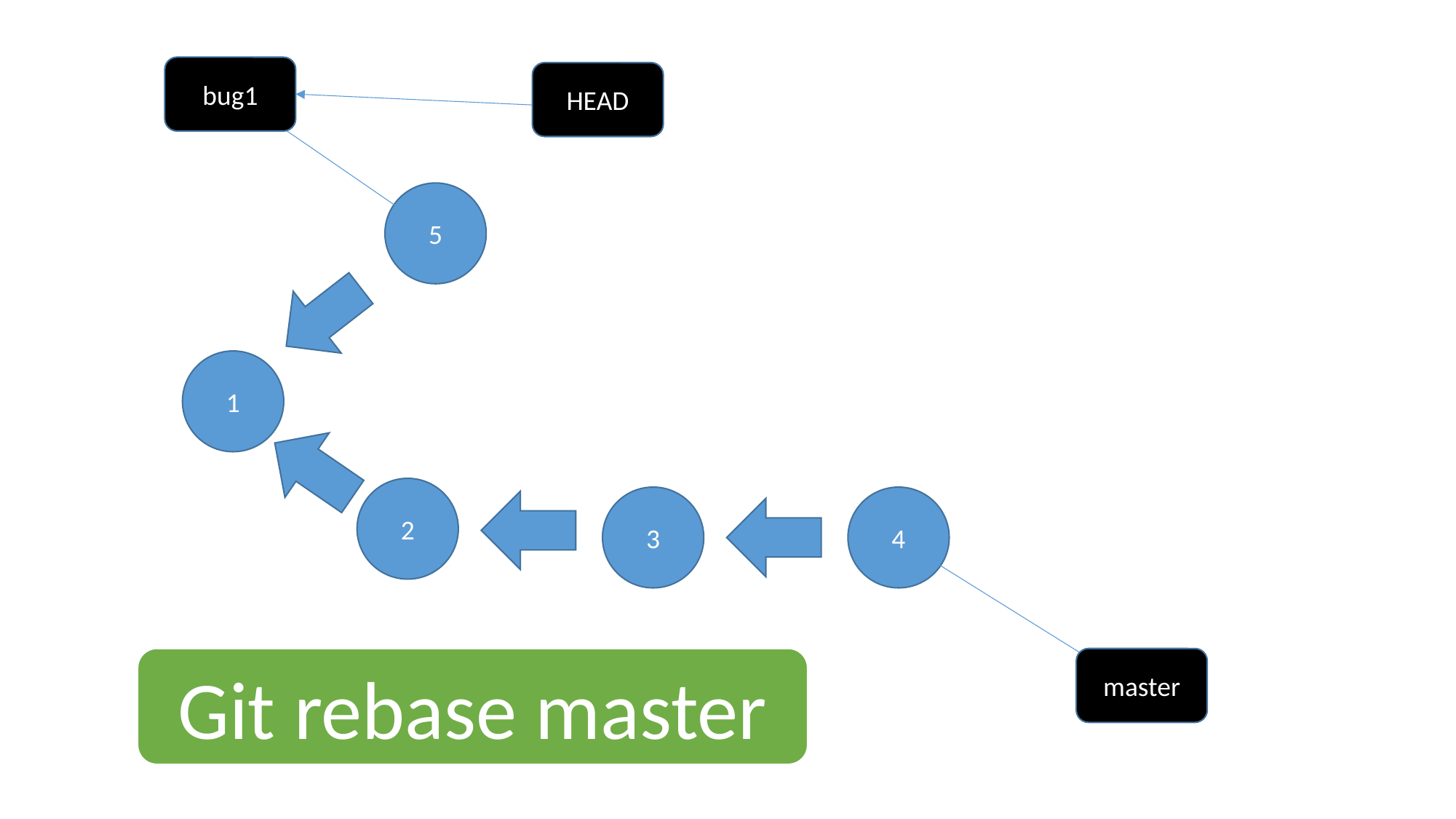

bug1
HEAD
5

1

2

4
3

Git rebase master
master